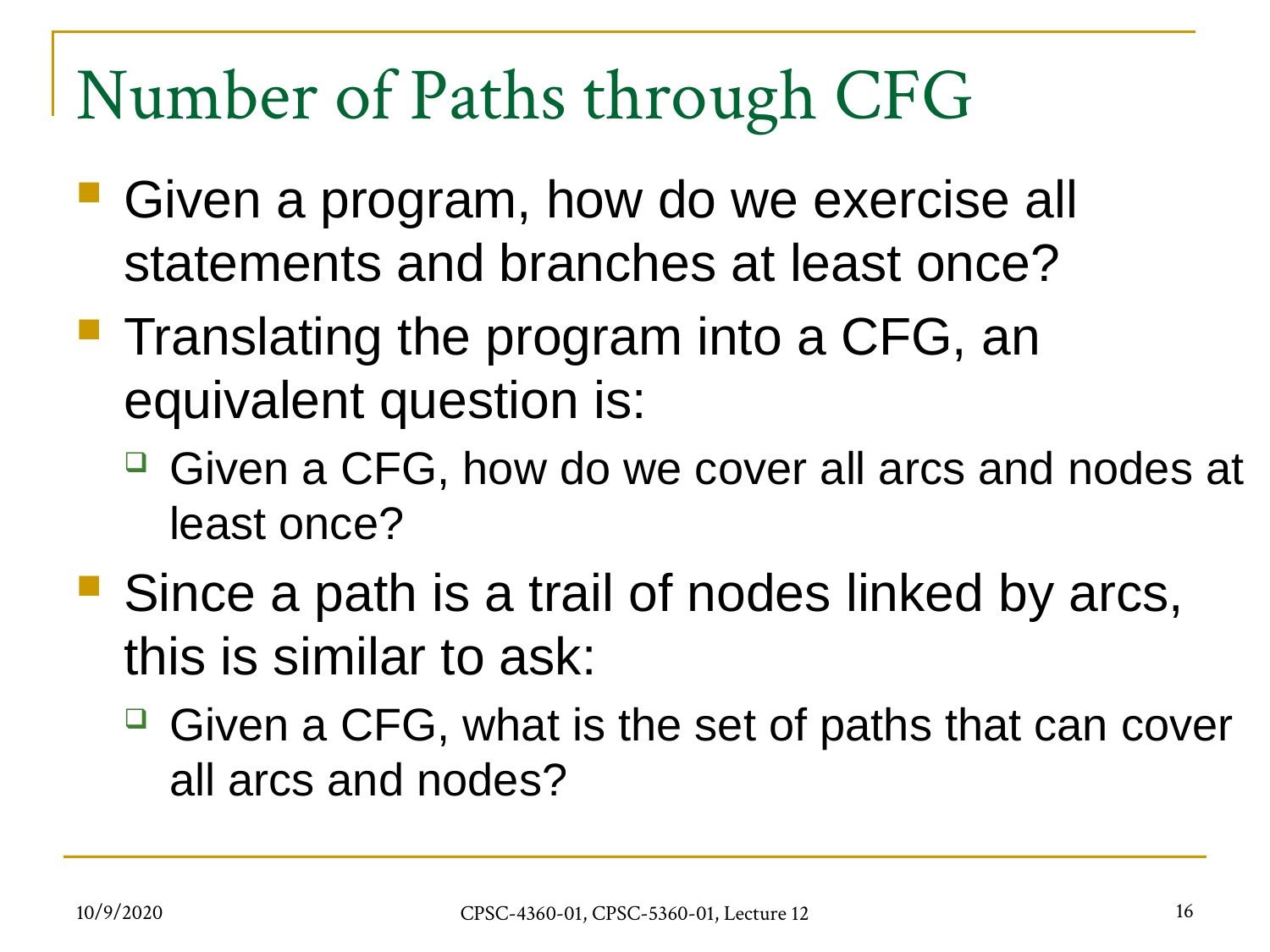

# Number of Paths through CFG
Given a program, how do we exercise all statements and branches at least once?
Translating the program into a CFG, an equivalent question is:
Given a CFG, how do we cover all arcs and nodes at least once?
Since a path is a trail of nodes linked by arcs, this is similar to ask:
Given a CFG, what is the set of paths that can cover all arcs and nodes?
10/9/2020
16
CPSC-4360-01, CPSC-5360-01, Lecture 12